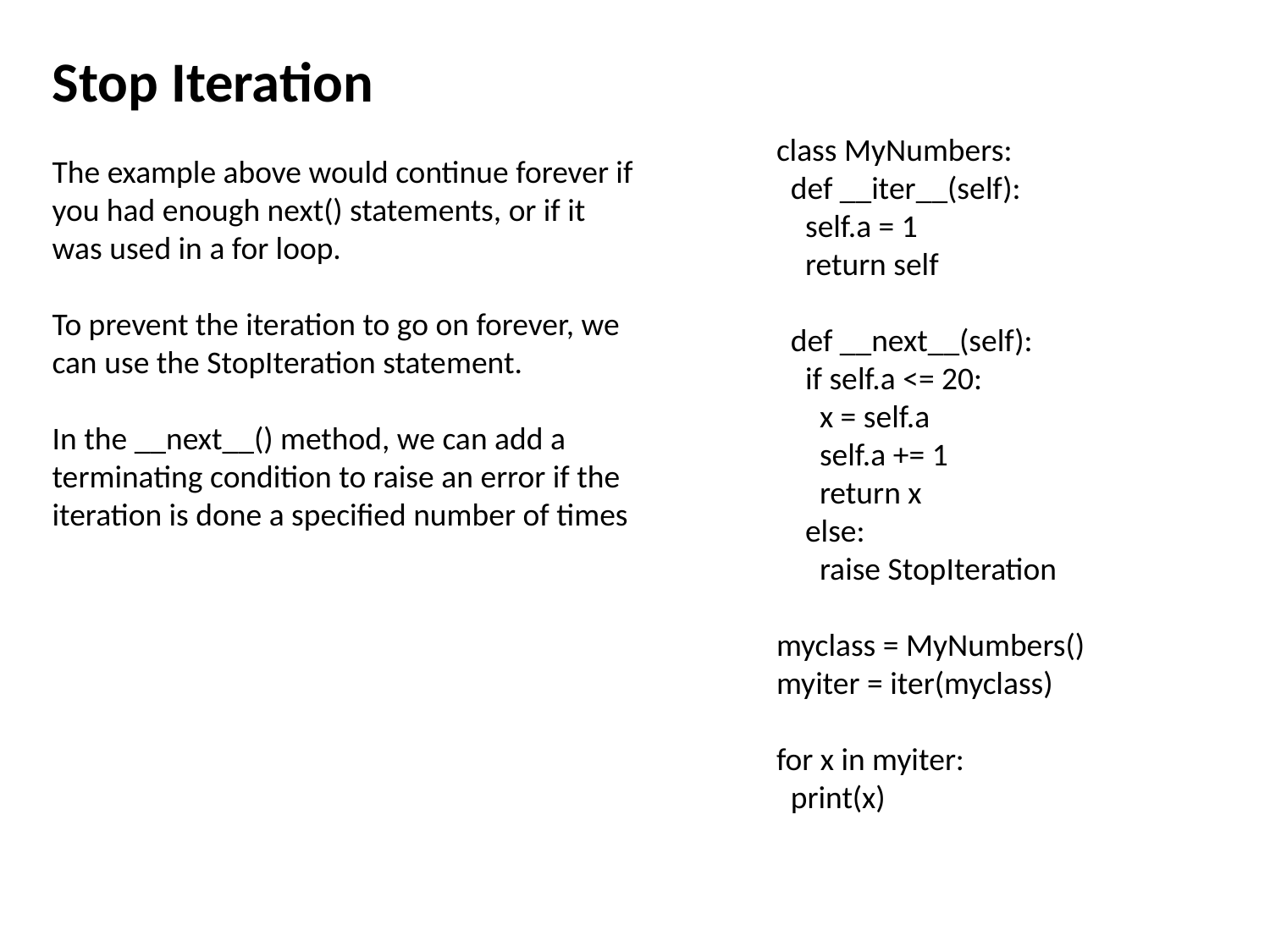

Stop Iteration

The example above would continue forever if you had enough next() statements, or if it was used in a for loop.

To prevent the iteration to go on forever, we can use the StopIteration statement.

In the __next__() method, we can add a terminating condition to raise an error if the iteration is done a specified number of times
class MyNumbers:
  def __iter__(self):
    self.a = 1
    return self
  def __next__(self):
    if self.a <= 20:
      x = self.a
      self.a += 1
      return x
    else:
      raise StopIteration
myclass = MyNumbers()
myiter = iter(myclass)
for x in myiter:
  print(x)